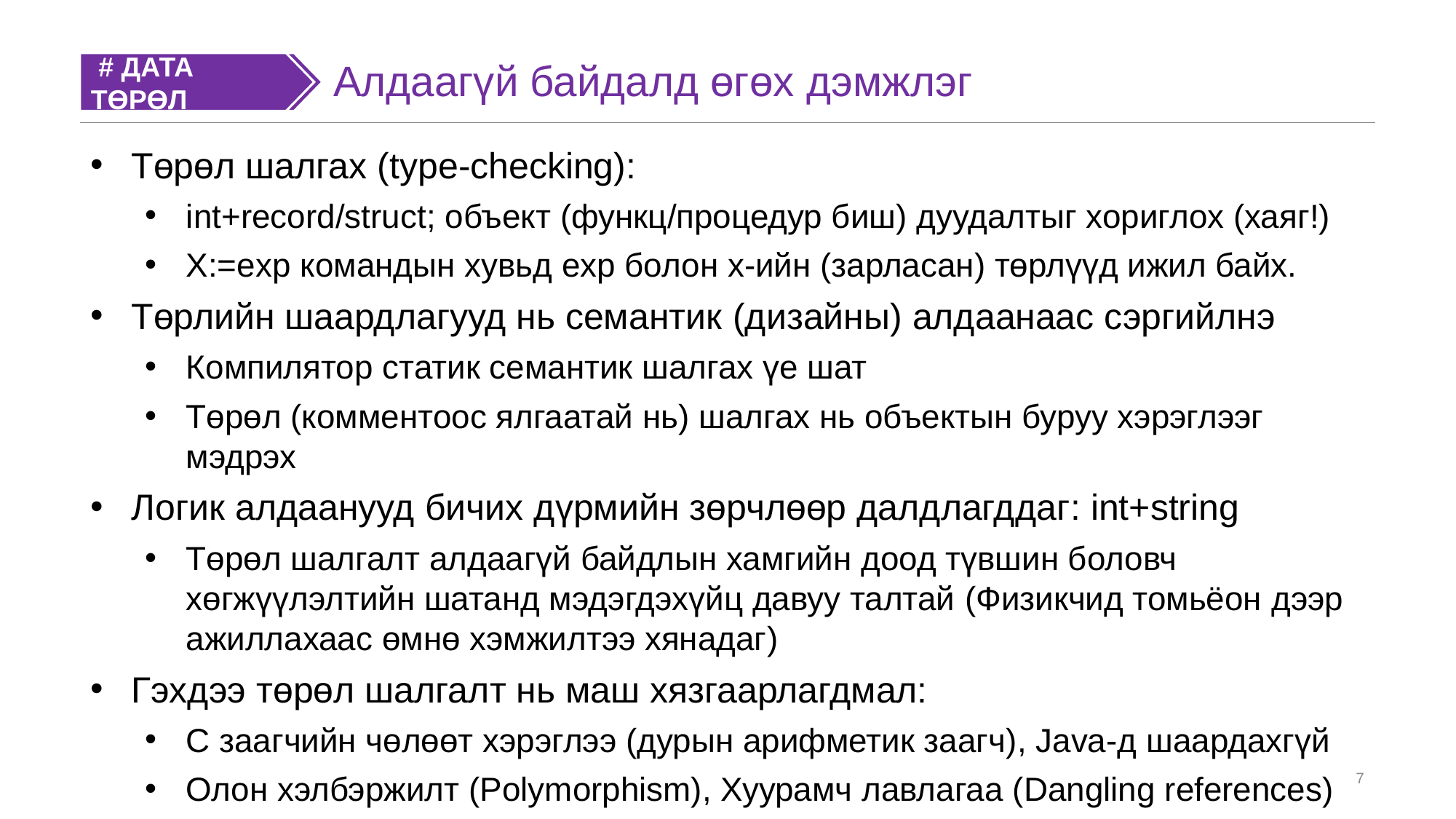

# ДАТА ТӨРӨЛ
#
Алдаагүй байдалд өгөх дэмжлэг
Төрөл шалгах (type-checking):
int+record/struct; объект (функц/процедур биш) дуудалтыг хориглох (хаяг!)
X:=exp командын хувьд exp болон x-ийн (зарласан) төрлүүд ижил байх.
Төрлийн шаардлагууд нь семантик (дизайны) алдаанаас сэргийлнэ
Компилятор статик семантик шалгах үе шат
Төрөл (комментоос ялгаатай нь) шалгах нь объектын буруу хэрэглээг мэдрэх
Логик алдаанууд бичих дүрмийн зөрчлөөр далдлагддаг: int+string
Төрөл шалгалт алдаагүй байдлын хамгийн доод түвшин боловч хөгжүүлэлтийн шатанд мэдэгдэхүйц давуу талтай (Физикчид томьёон дээр ажиллахаас өмнө хэмжилтээ хянадаг)
Гэхдээ төрөл шалгалт нь маш хязгаарлагдмал:
С заагчийн чөлөөт хэрэглээ (дурын арифметик заагч), Java-д шаардахгүй
Олон хэлбэржилт (Polymorphism), Хуурамч лавлагаа (Dangling references)
7